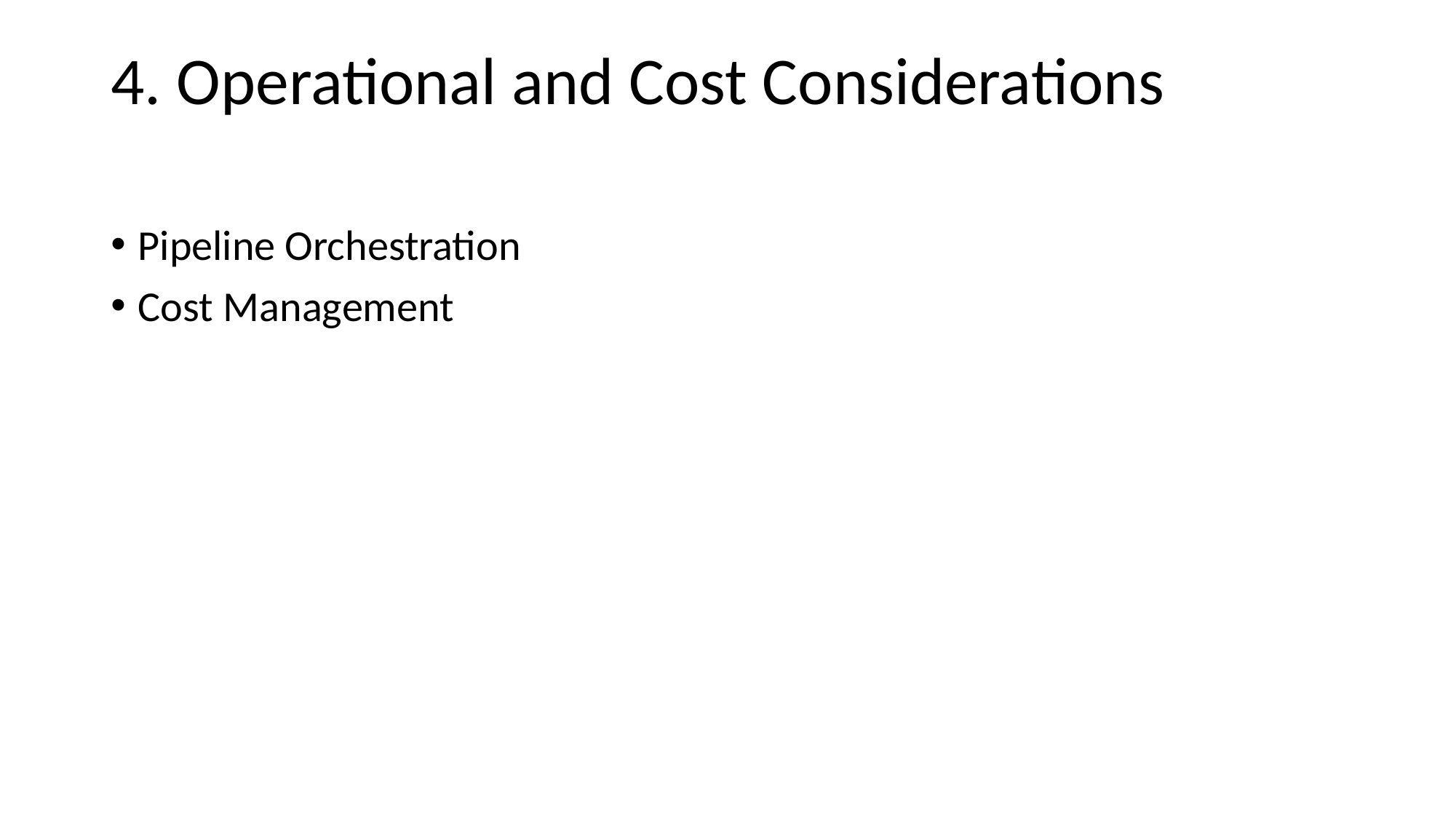

# 4. Operational and Cost Considerations
Pipeline Orchestration
Cost Management